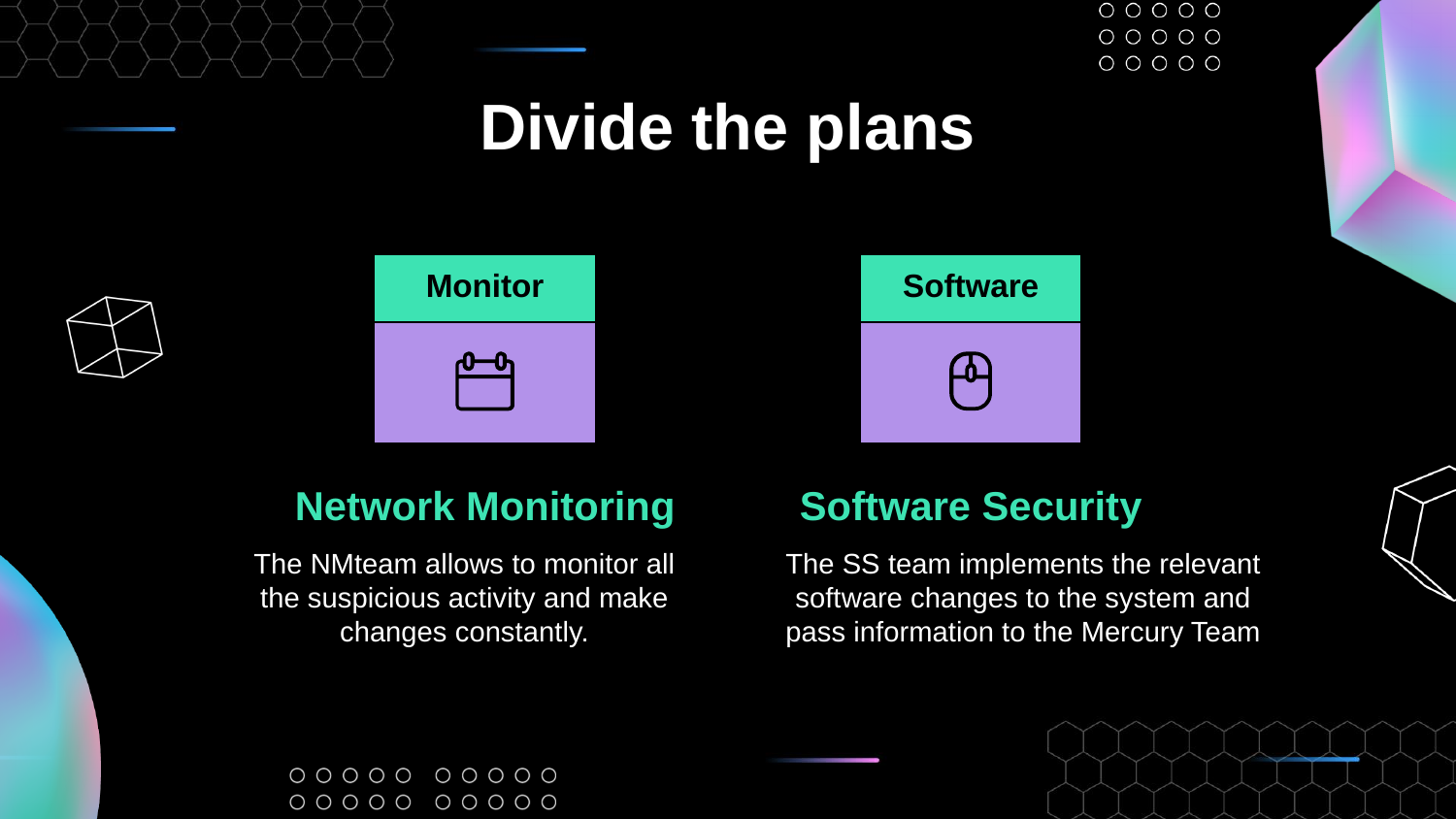

# Divide the plans
| Monitor |
| --- |
|  |
| Software |
| --- |
|  |

Network Monitoring
Software Security
The NMteam allows to monitor all the suspicious activity and make changes constantly.
The SS team implements the relevant software changes to the system and pass information to the Mercury Team